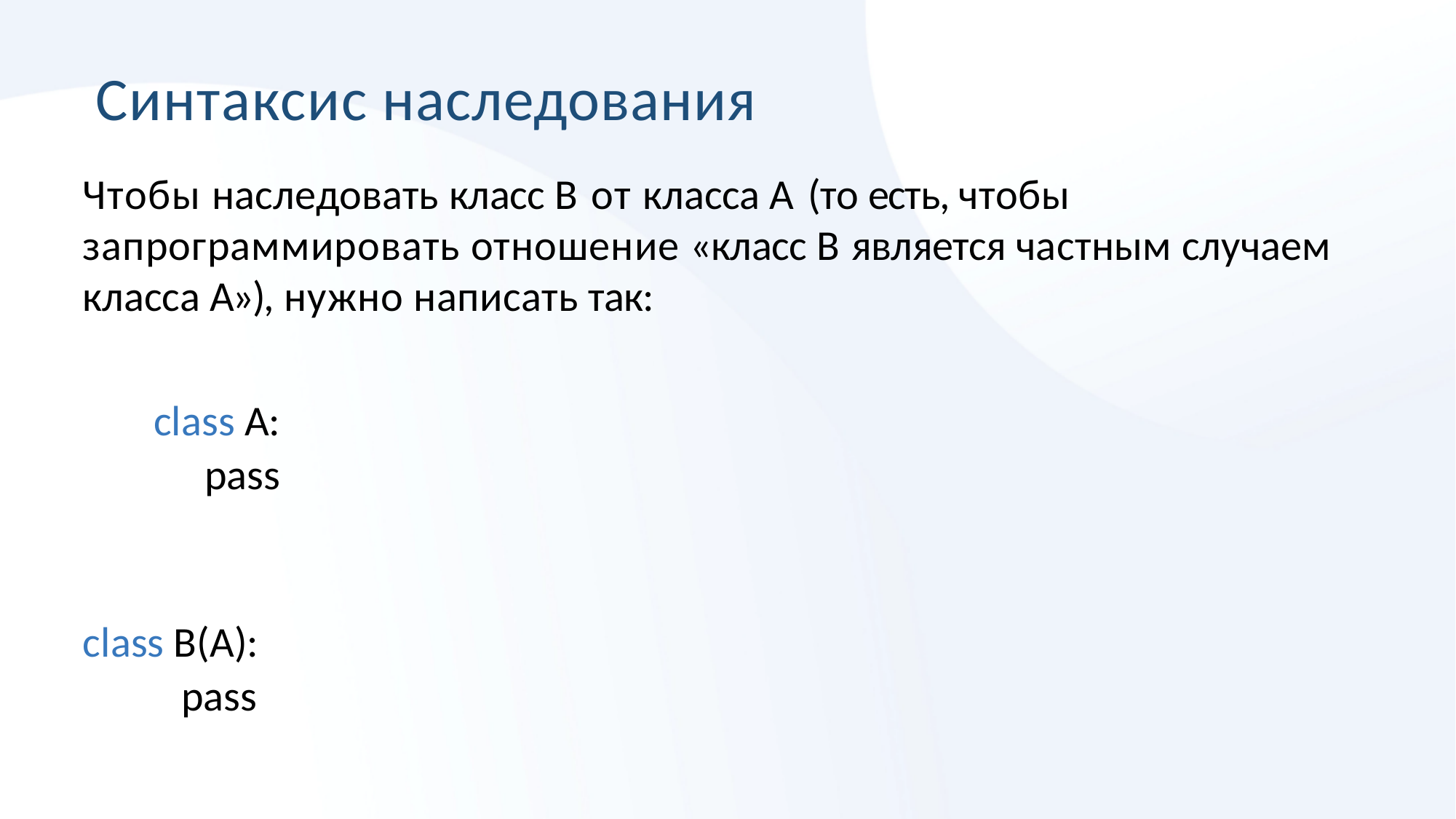

# Синтаксис наследования
Чтобы наследовать класс B от класса A (то есть, чтобы  запрограммировать отношение «класс B является частным случаем  класса A»), нужно написать так:

class A:
pass

class B(A):
pass